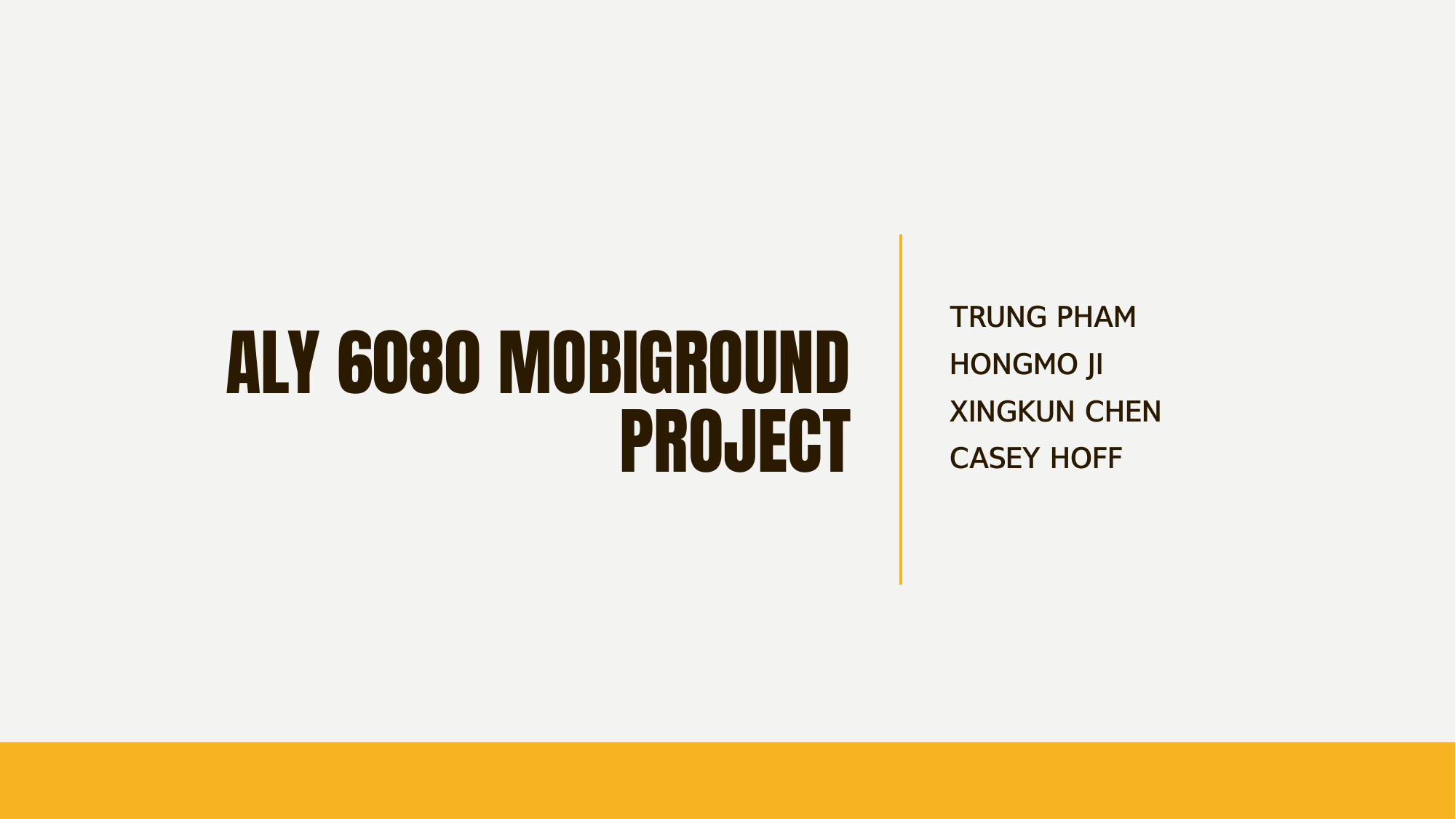

# ALY 6080 MOBIGROUND PROJECT
TRUNG PHAM
HONGMO JI
XINGKUN CHEN
CASEY HOFF